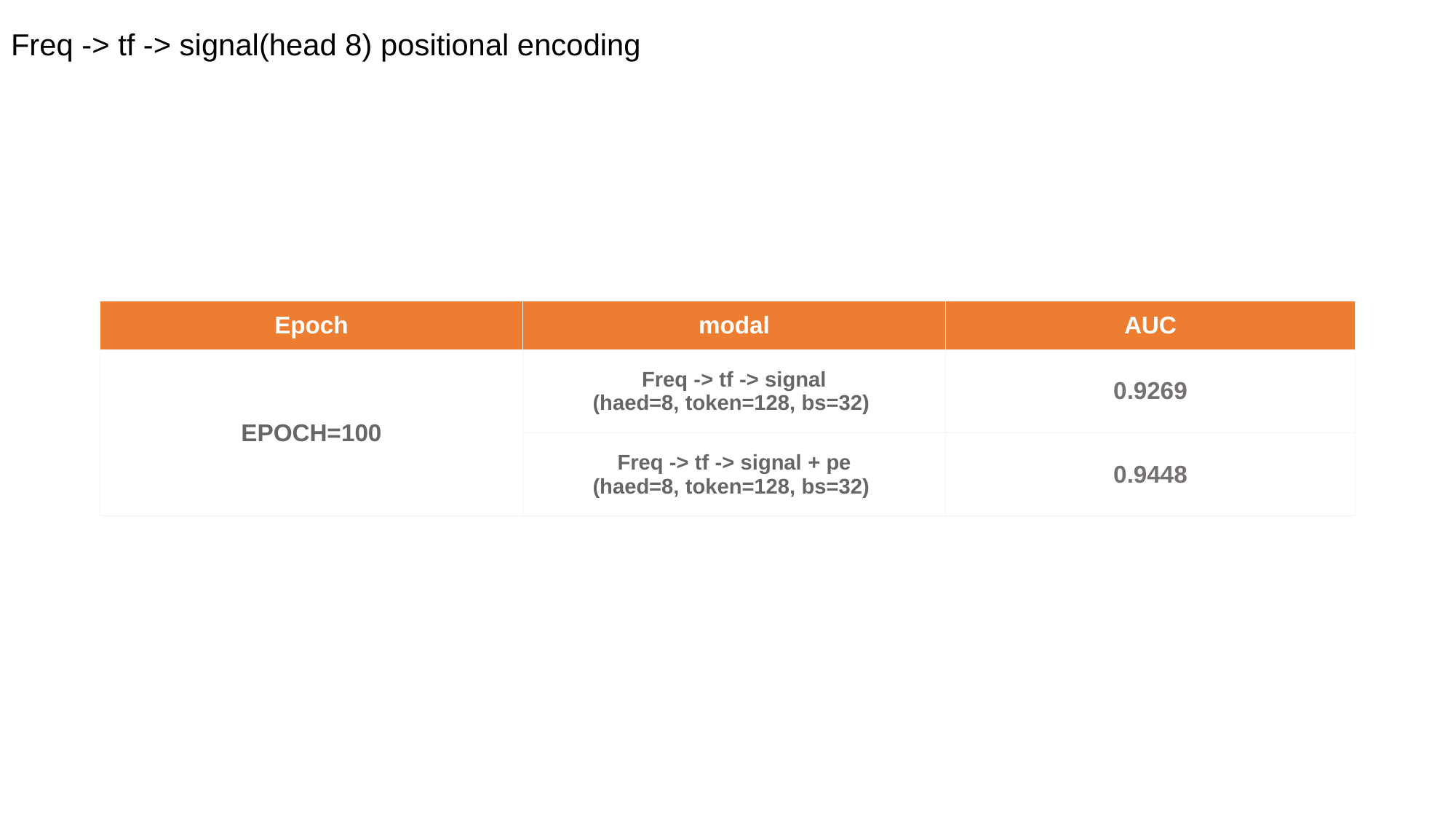

# Freq -> tf -> signal(head 8) positional encoding
| Epoch | modal | AUC |
| --- | --- | --- |
| EPOCH=100 | Freq -> tf -> signal (haed=8, token=128, bs=32) | 0.9269 |
|  | Freq -> tf -> signal + pe (haed=8, token=128, bs=32) | 0.9448 |